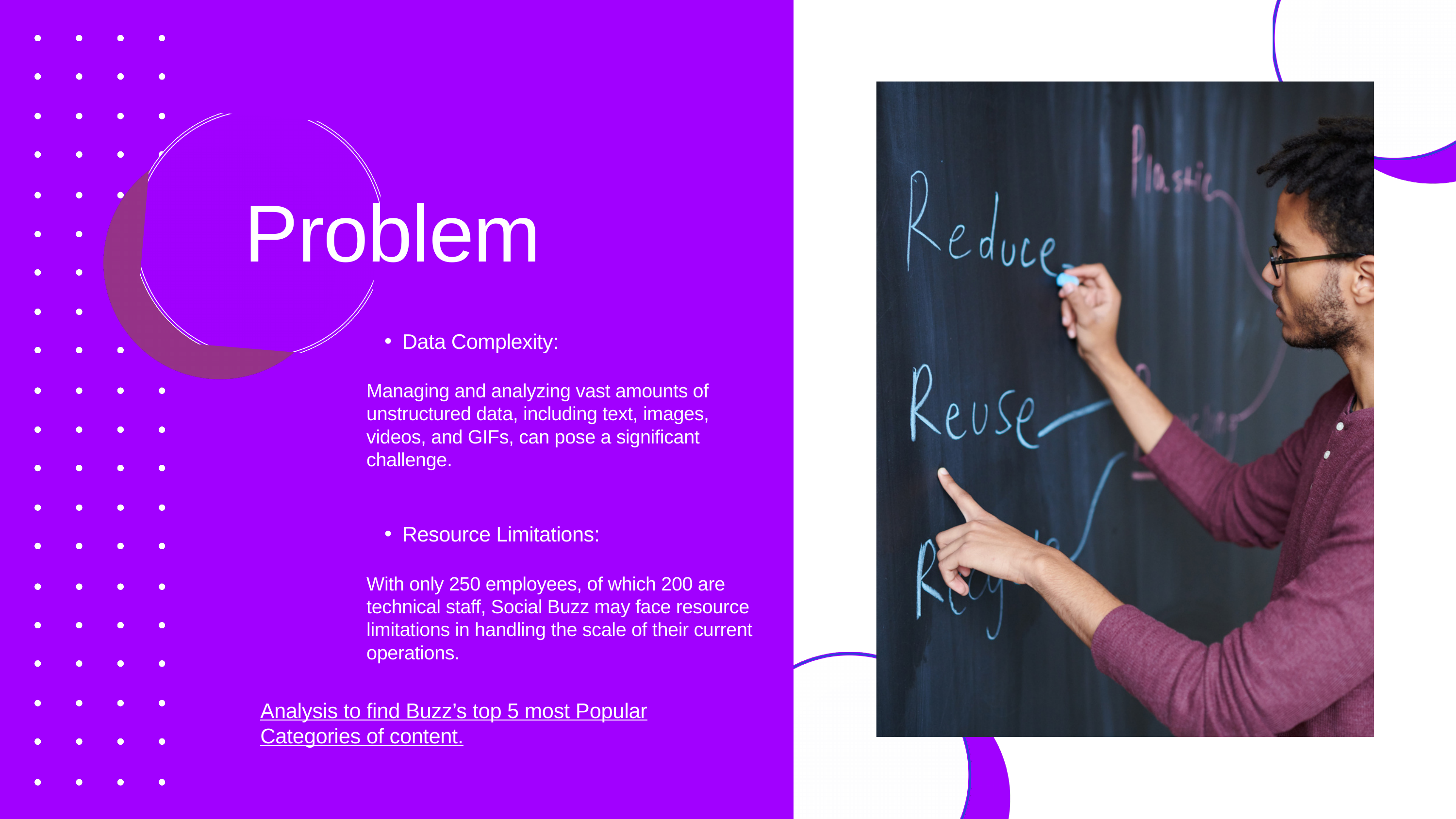

Problem

Data Complexity:

Managing and analyzing vast amounts of unstructured data, including text, images, videos, and GIFs, can pose a significant challenge.

Resource Limitations:

With only 250 employees, of which 200 are technical staff, Social Buzz may face resource limitations in handling the scale of their current operations.

Analysis to find Buzz’s top 5 most Popular Categories of content.